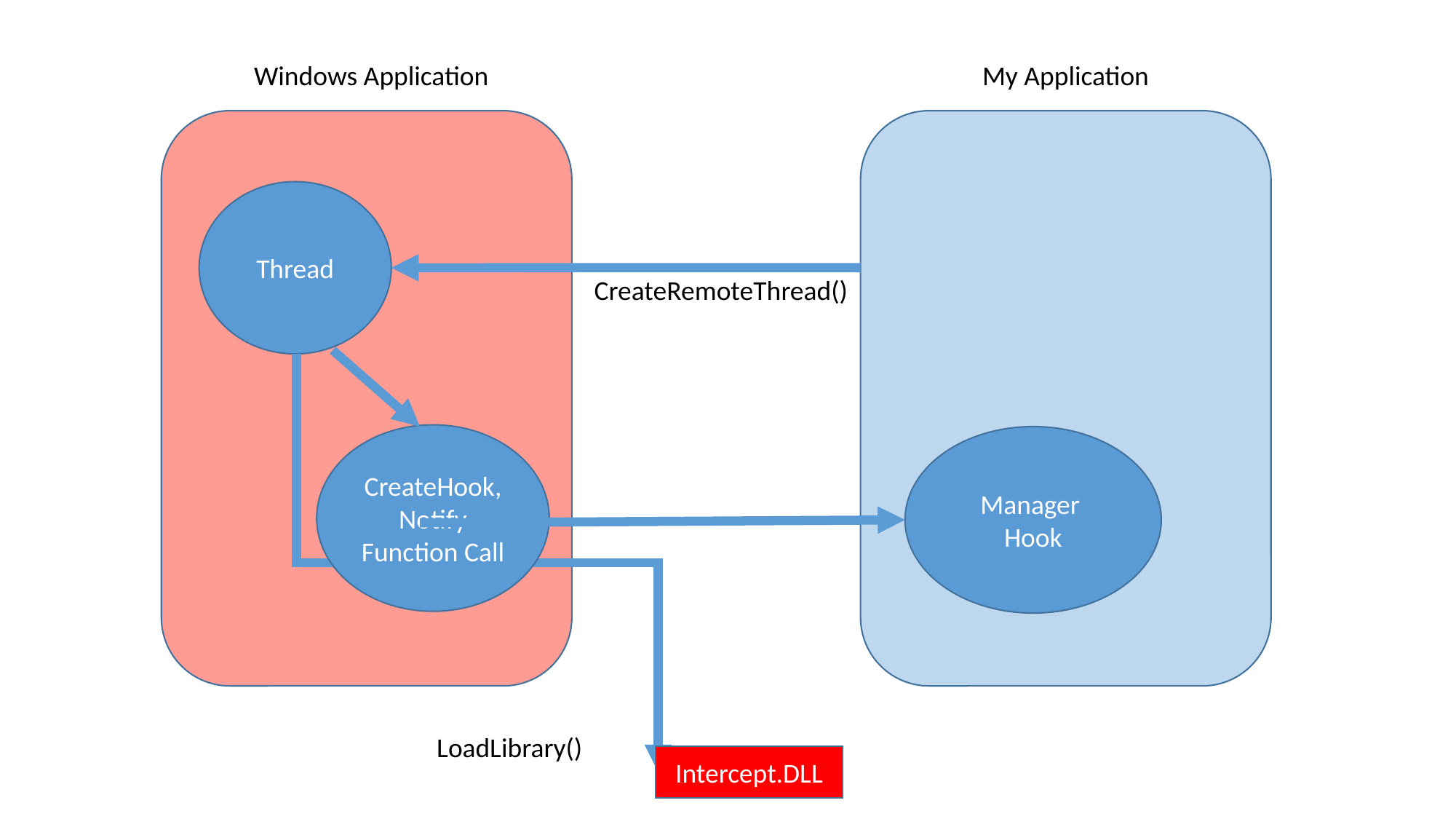

Windows Application
My Application

Thread
CreateRemoteThread()
CreateHook, Notify Function Call
Manager  Hook
LoadLibrary()
Intercept.DLL